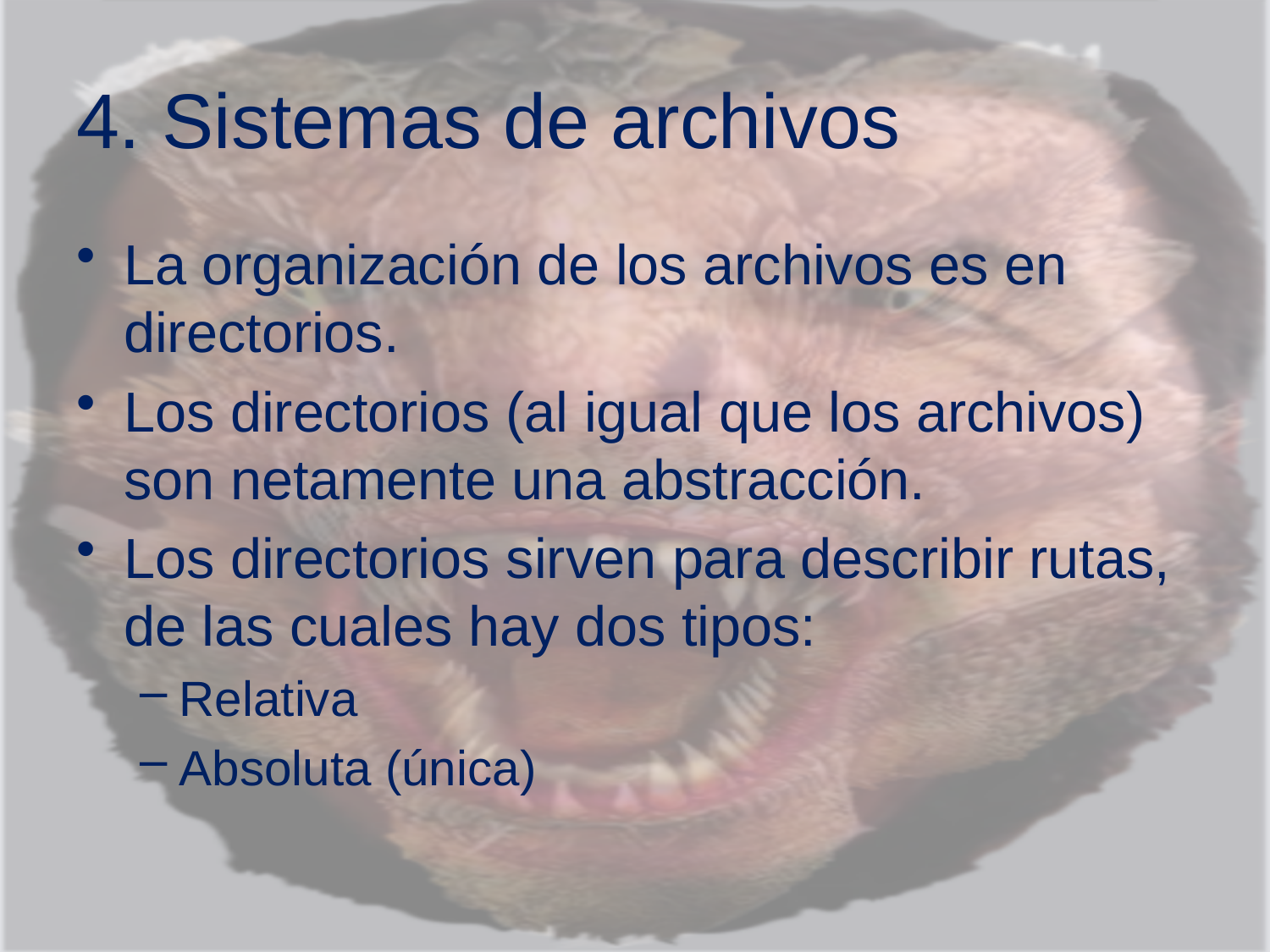

# 4. Sistemas de archivos
La organización de los archivos es en directorios.
Los directorios (al igual que los archivos) son netamente una abstracción.
Los directorios sirven para describir rutas, de las cuales hay dos tipos:
Relativa
Absoluta (única)